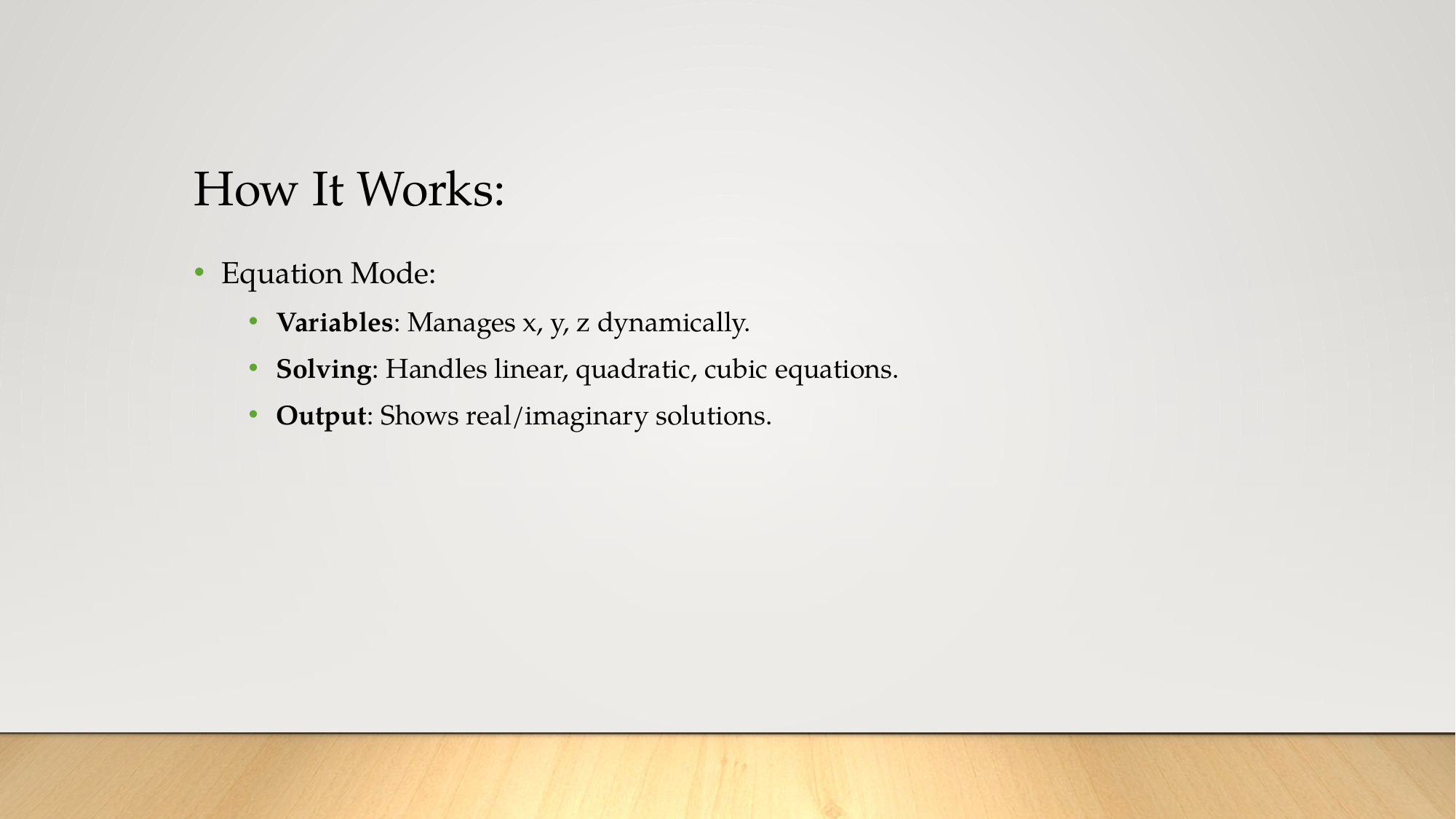

# How It Works:
Equation Mode:
Variables: Manages x, y, z dynamically.
Solving: Handles linear, quadratic, cubic equations.
Output: Shows real/imaginary solutions.